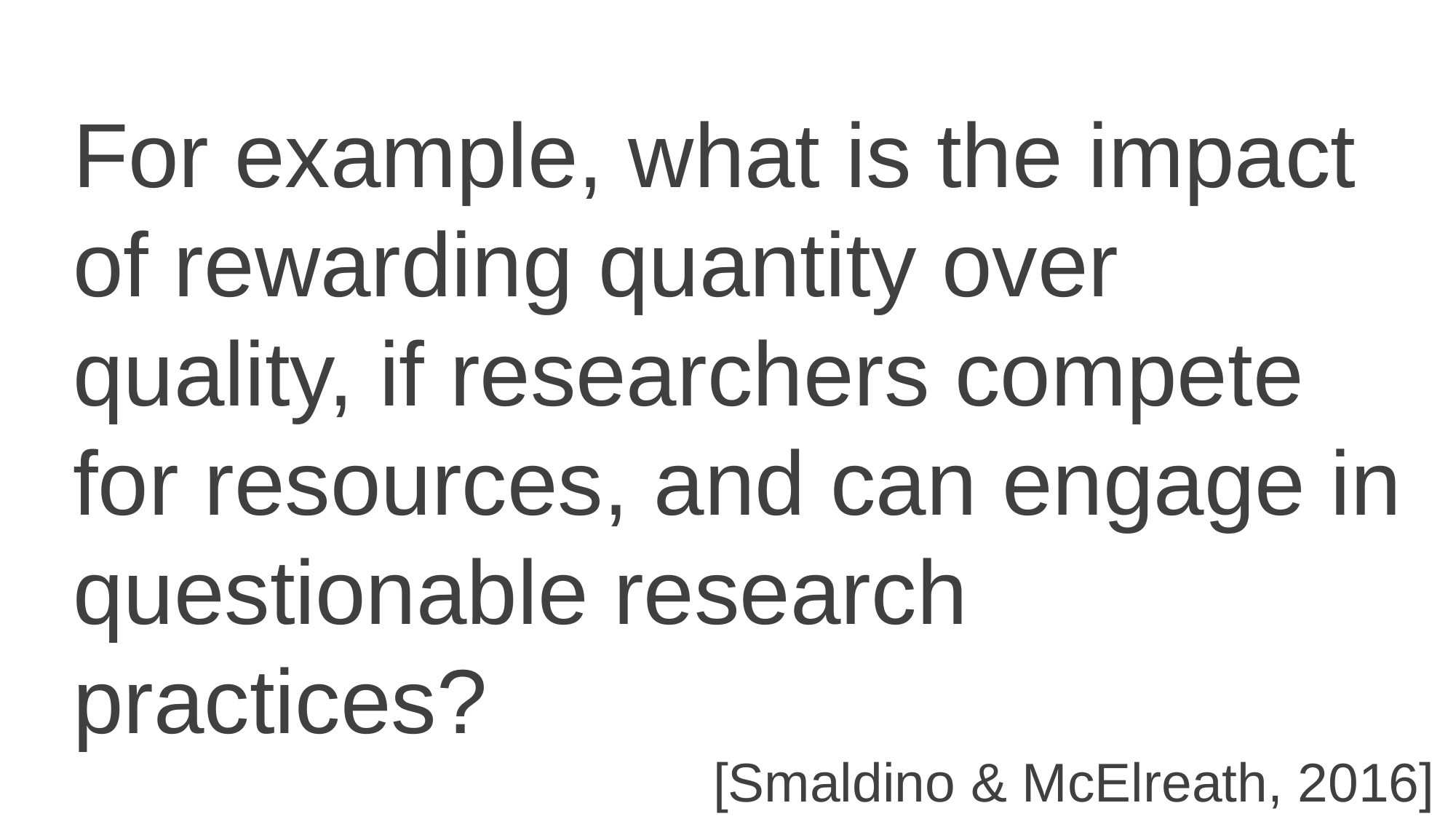

For example, what is the impact of rewarding quantity over quality, if researchers compete for resources, and can engage in questionable research practices?
[Smaldino & McElreath, 2016]